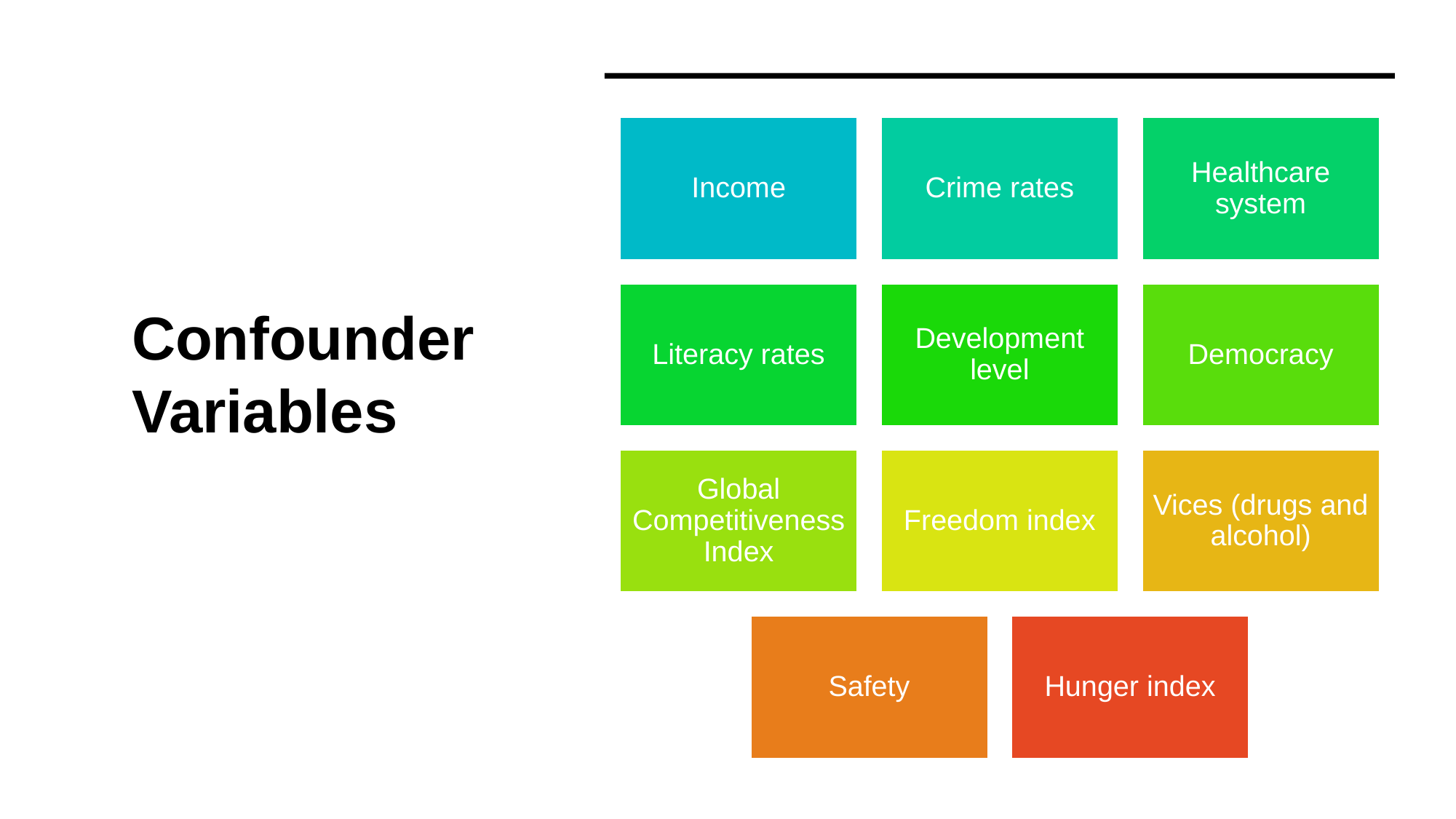

Income
Crime rates
Healthcare system
Literacy rates
Development level
Democracy
Global Competitiveness Index
Freedom index
Vices (drugs and alcohol)
Safety
Hunger index
# Confounder Variables